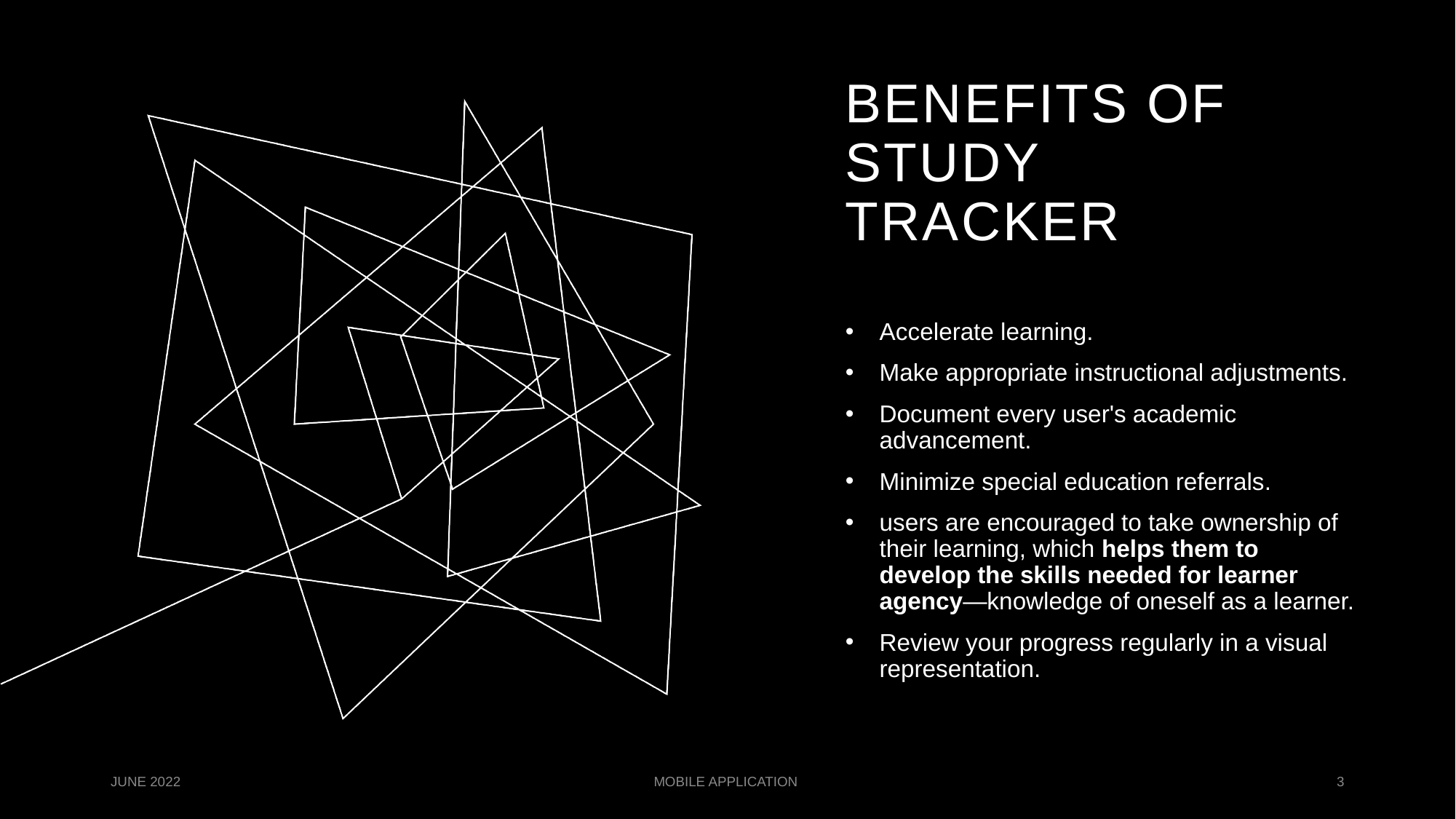

# Benefits of Study Tracker
Accelerate learning.
Make appropriate instructional adjustments.
Document every user's academic advancement.
Minimize special education referrals.
users are encouraged to take ownership of their learning, which helps them to develop the skills needed for learner agency—knowledge of oneself as a learner.
Review your progress regularly in a visual representation.
JUNE 2022
MOBILE APPLICATION
3